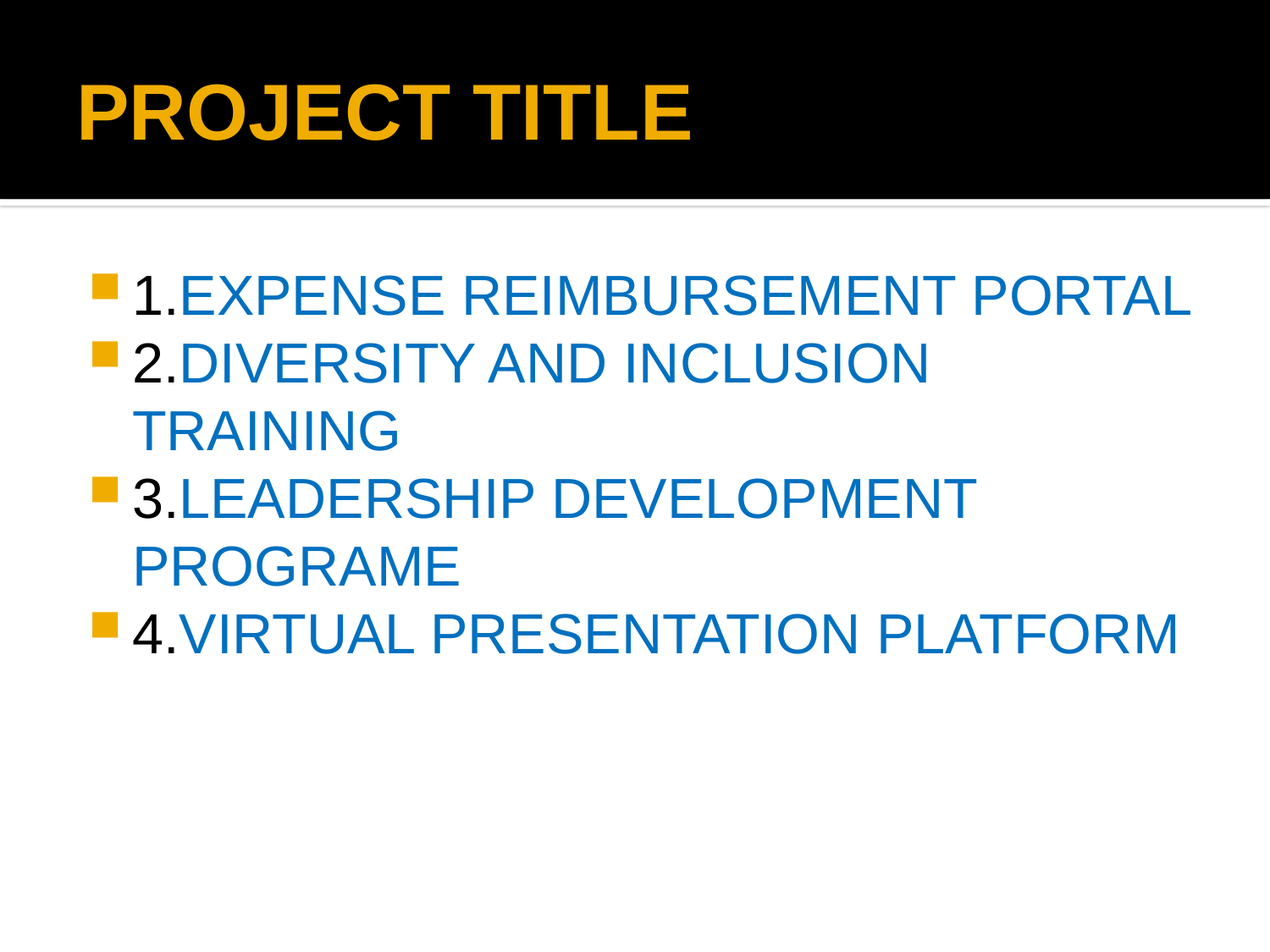

# PROJECT TITLE
1.EXPENSE REIMBURSEMENT PORTAL
2.DIVERSITY AND INCLUSION TRAINING
3.LEADERSHIP DEVELOPMENT PROGRAME
4.VIRTUAL PRESENTATION PLATFORM